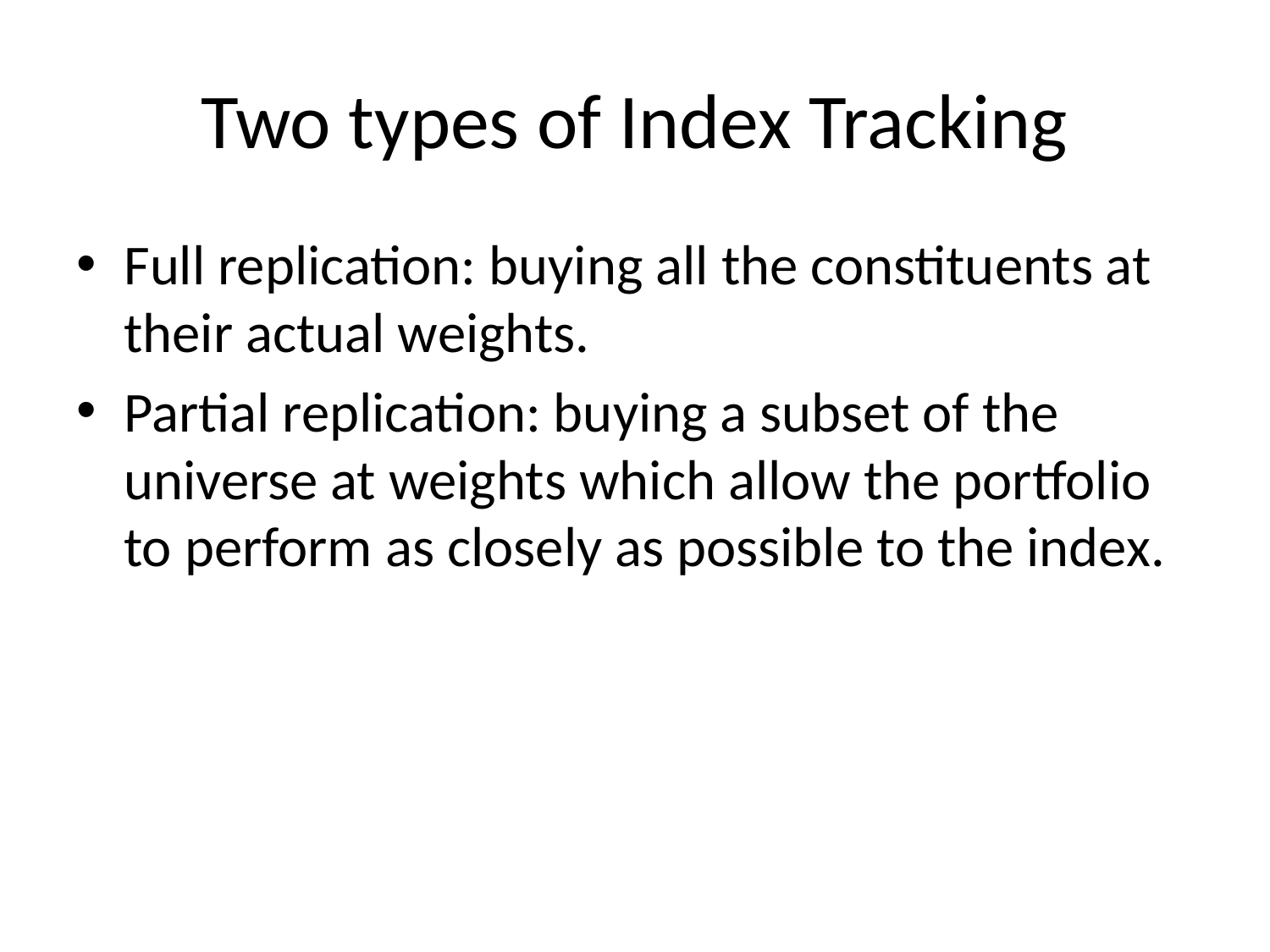

# Two types of Index Tracking
Full replication: buying all the constituents at their actual weights.
Partial replication: buying a subset of the universe at weights which allow the portfolio to perform as closely as possible to the index.